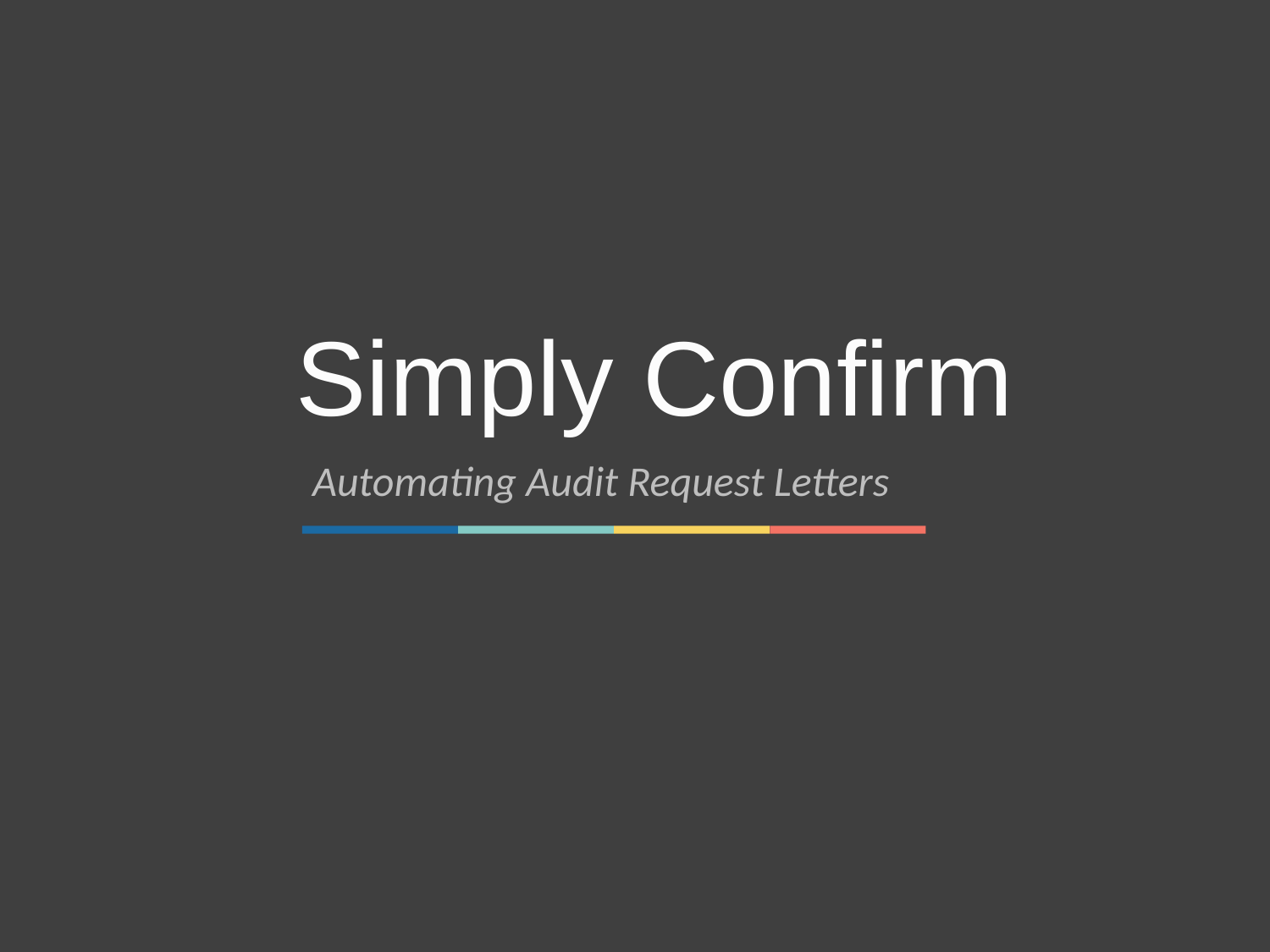

# Simply Confirm
Automating Audit Request Letters